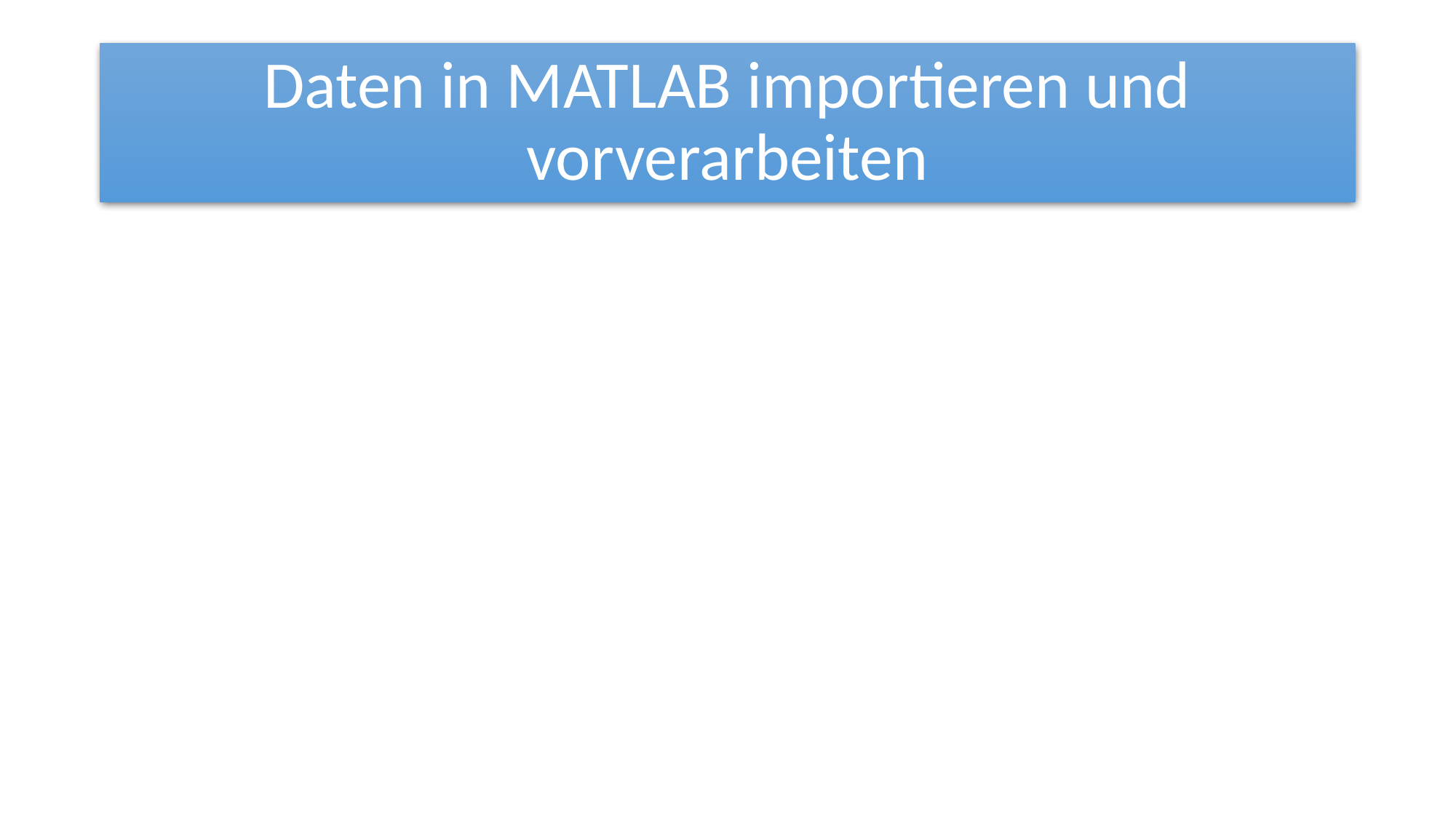

# Daten in MATLAB importieren und vorverarbeiten